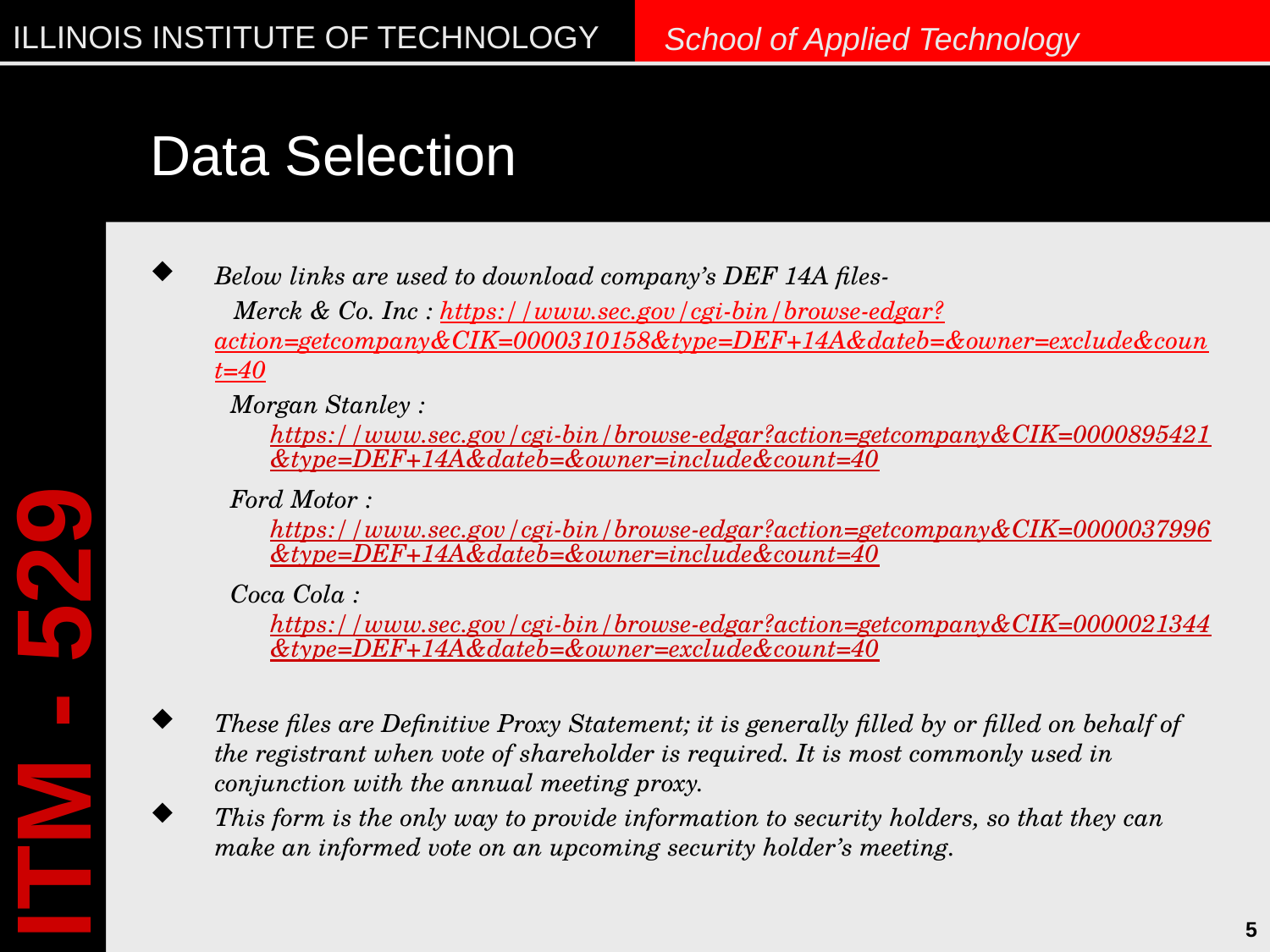

# Data Selection
Below links are used to download company’s DEF 14A files-
            Merck & Co. Inc : https://www.sec.gov/cgi-bin/browse-edgar?action=getcompany&CIK=0000310158&type=DEF+14A&dateb=&owner=exclude&count=40
Morgan Stanley : https://www.sec.gov/cgi-bin/browse-edgar?action=getcompany&CIK=0000895421&type=DEF+14A&dateb=&owner=include&count=40
Ford Motor : https://www.sec.gov/cgi-bin/browse-edgar?action=getcompany&CIK=0000037996&type=DEF+14A&dateb=&owner=include&count=40
Coca Cola : https://www.sec.gov/cgi-bin/browse-edgar?action=getcompany&CIK=0000021344&type=DEF+14A&dateb=&owner=exclude&count=40

These files are Definitive Proxy Statement; it is generally filled by or filled on behalf of the registrant when vote of shareholder is required. It is most commonly used in conjunction with the annual meeting proxy.
This form is the only way to provide information to security holders, so that they can make an informed vote on an upcoming security holder’s meeting.

5